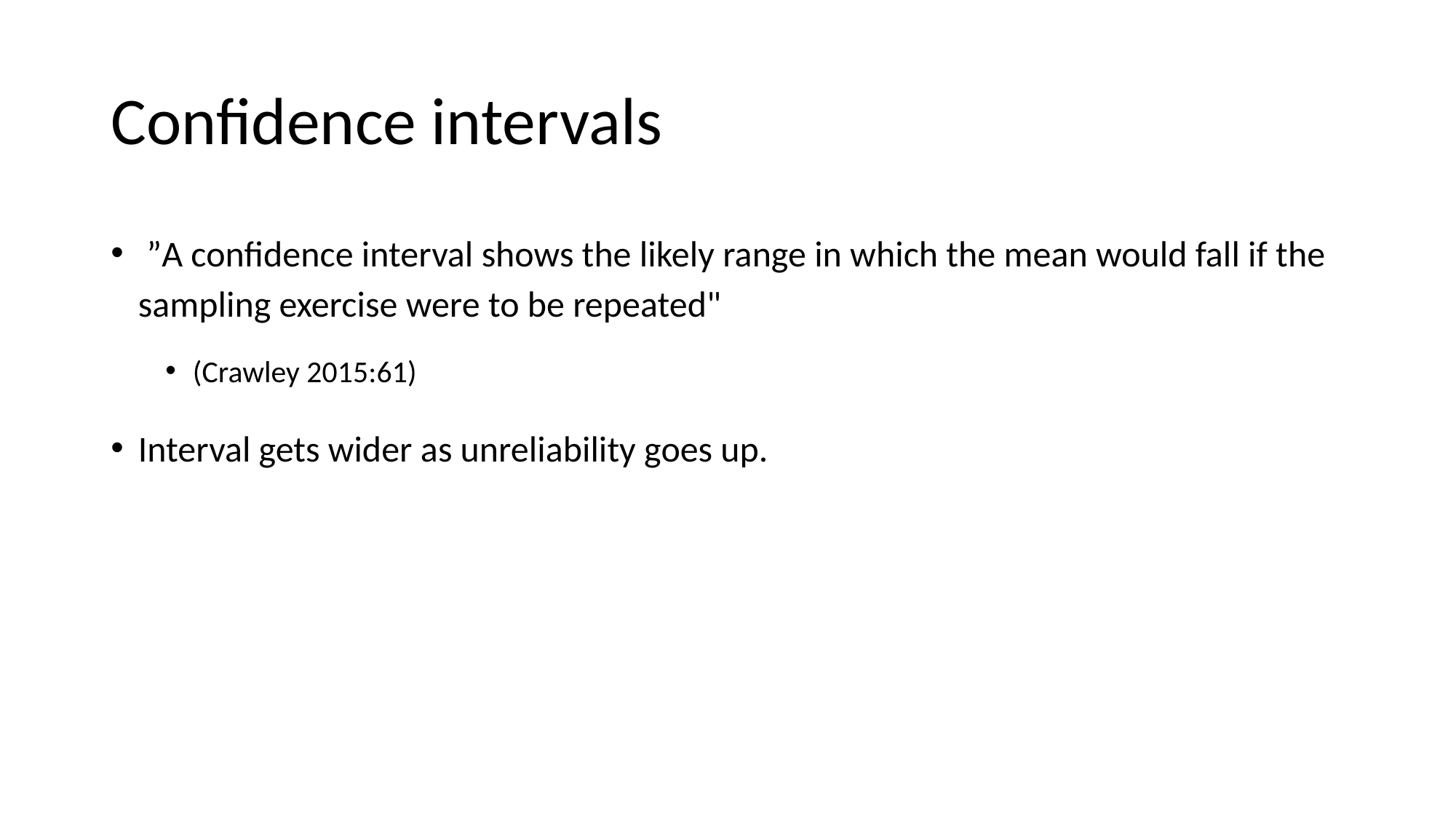

# Confidence intervals
 ”A confidence interval shows the likely range in which the mean would fall if the sampling exercise were to be repeated"
(Crawley 2015:61)
Interval gets wider as unreliability goes up.